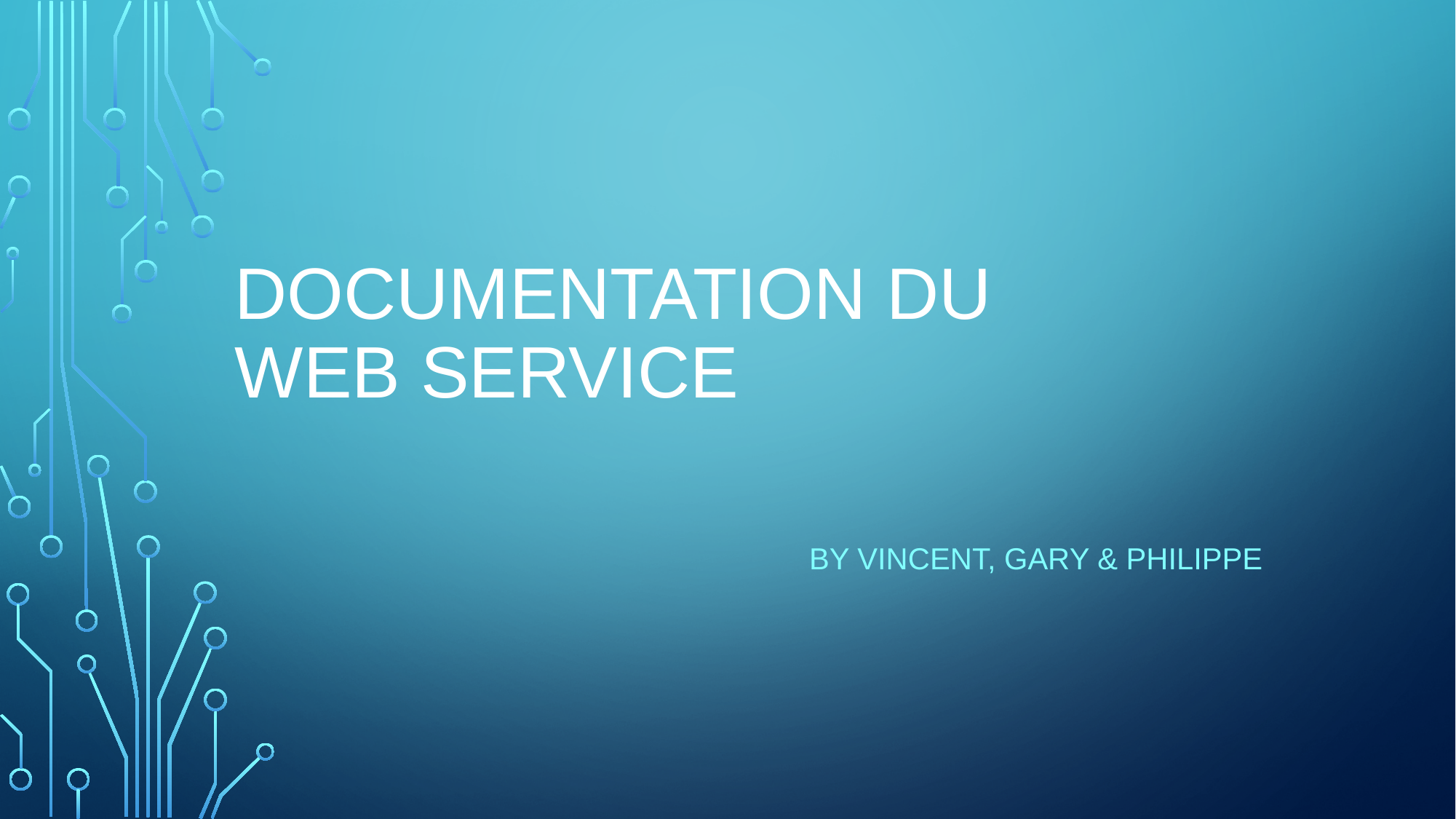

# Documentation du Web service
By Vincent, Gary & philippe